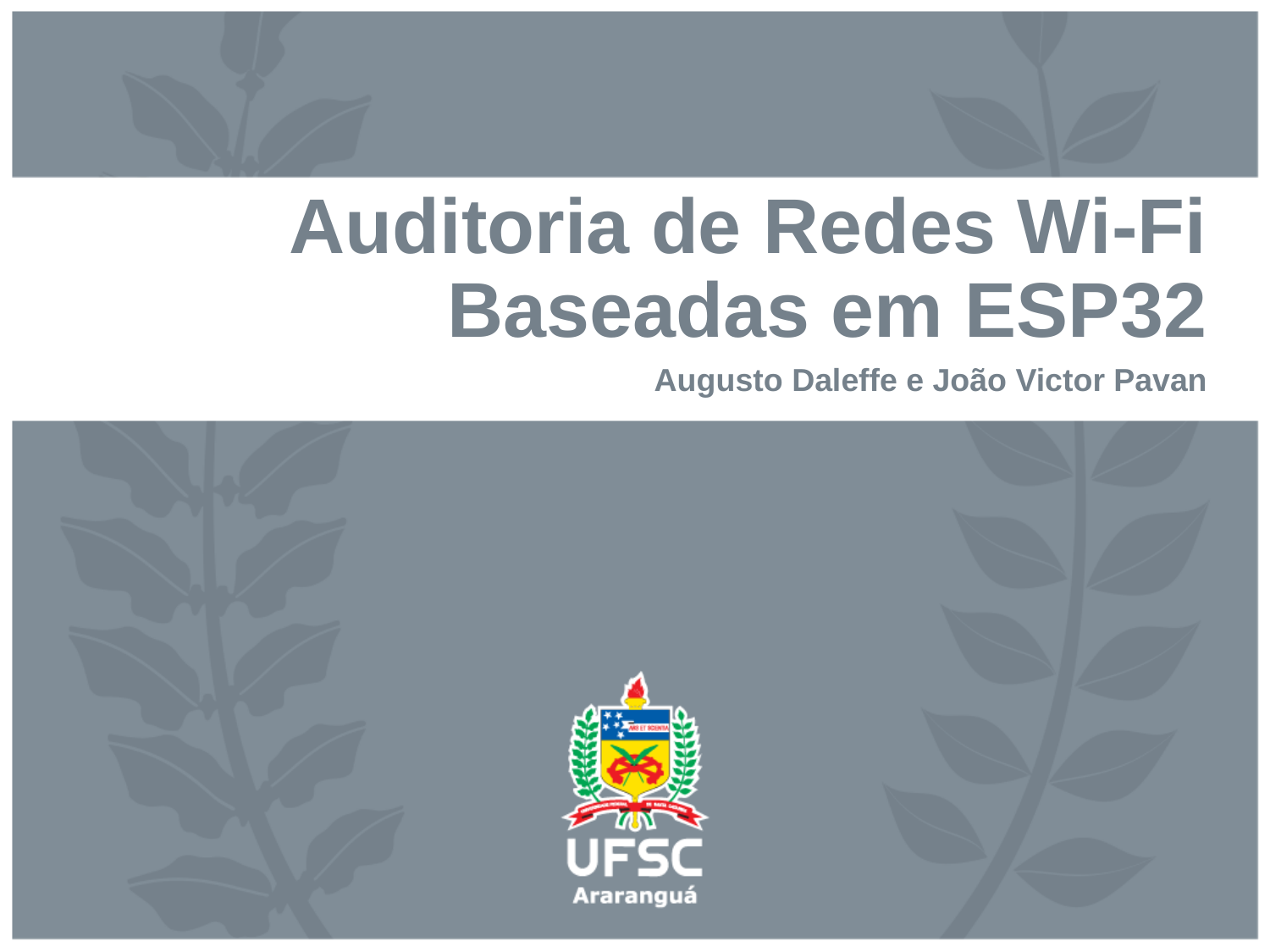

# Auditoria de Redes Wi-Fi Baseadas em ESP32
Augusto Daleffe e João Victor Pavan